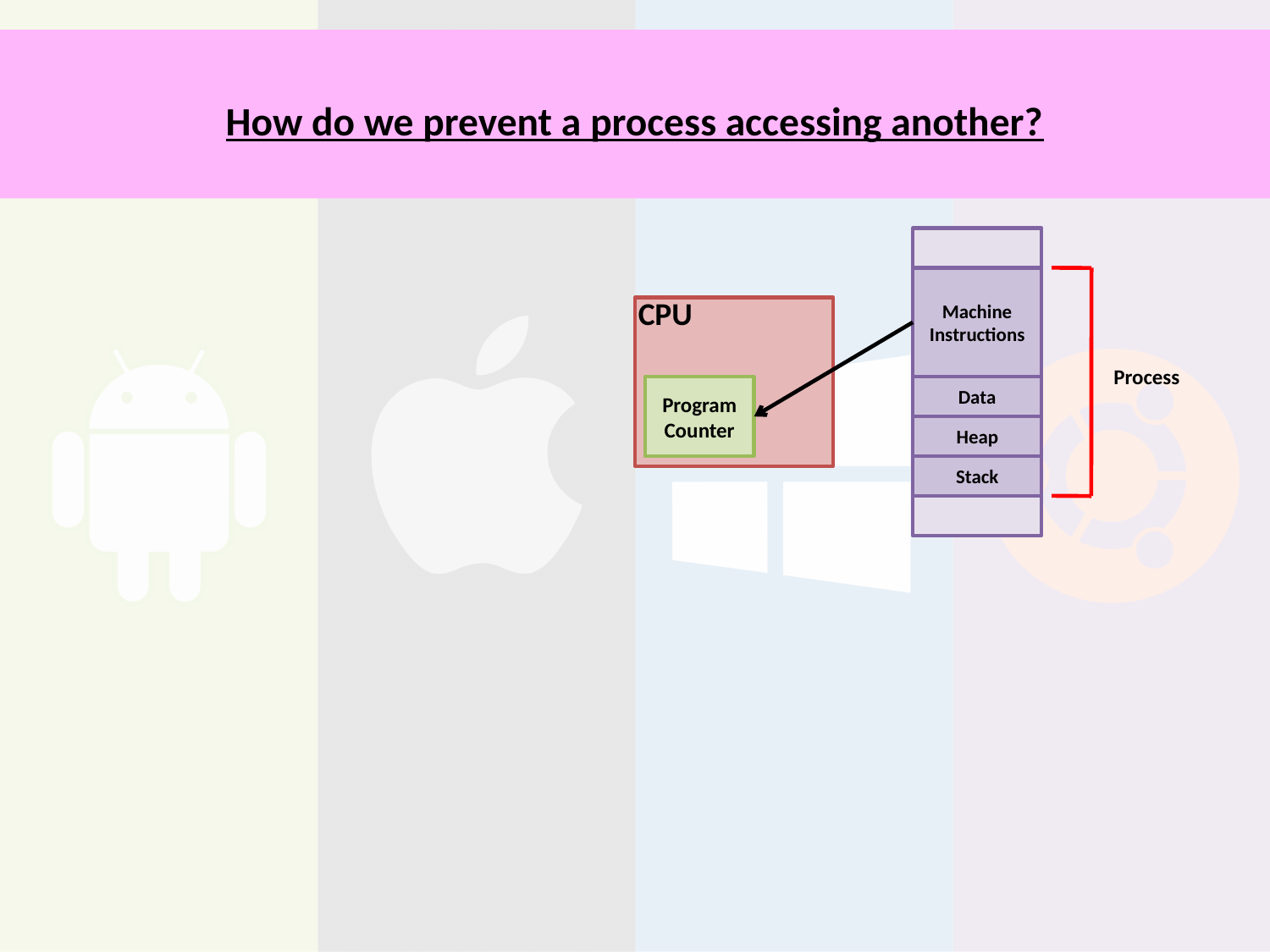

# How do we prevent a process accessing another?

Machine Instructions
CPU

Process
Program Counter
Data
Heap
Stack